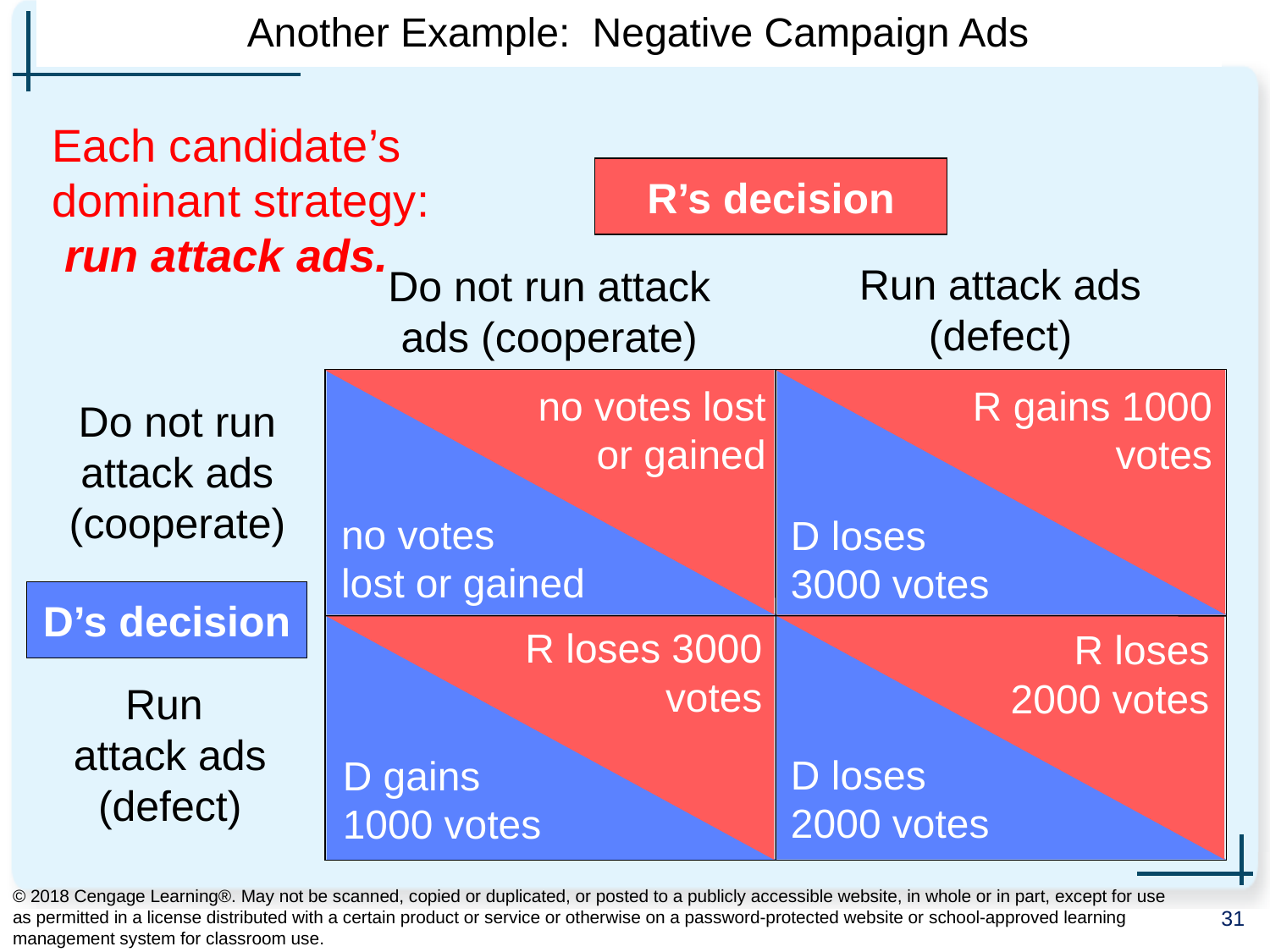

# Another Example:  Negative Campaign Ads
0
Each candidate’s dominant strategy:  run attack ads.

R’s decision
Run attack ads (defect)
Do not run attack ads (cooperate)

no votes lost or gained
R gains 1000 votes
Do not run attack ads (cooperate)
no votes
lost or gained
D loses
3000 votes
D’s decision
R loses 3000 votes
R loses 2000 votes
Run
attack ads (defect)
D loses
2000 votes
D gains
1000 votes
© 2018 Cengage Learning®. May not be scanned, copied or duplicated, or posted to a publicly accessible website, in whole or in part, except for use as permitted in a license distributed with a certain product or service or otherwise on a password-protected website or school-approved learning management system for classroom use.
31